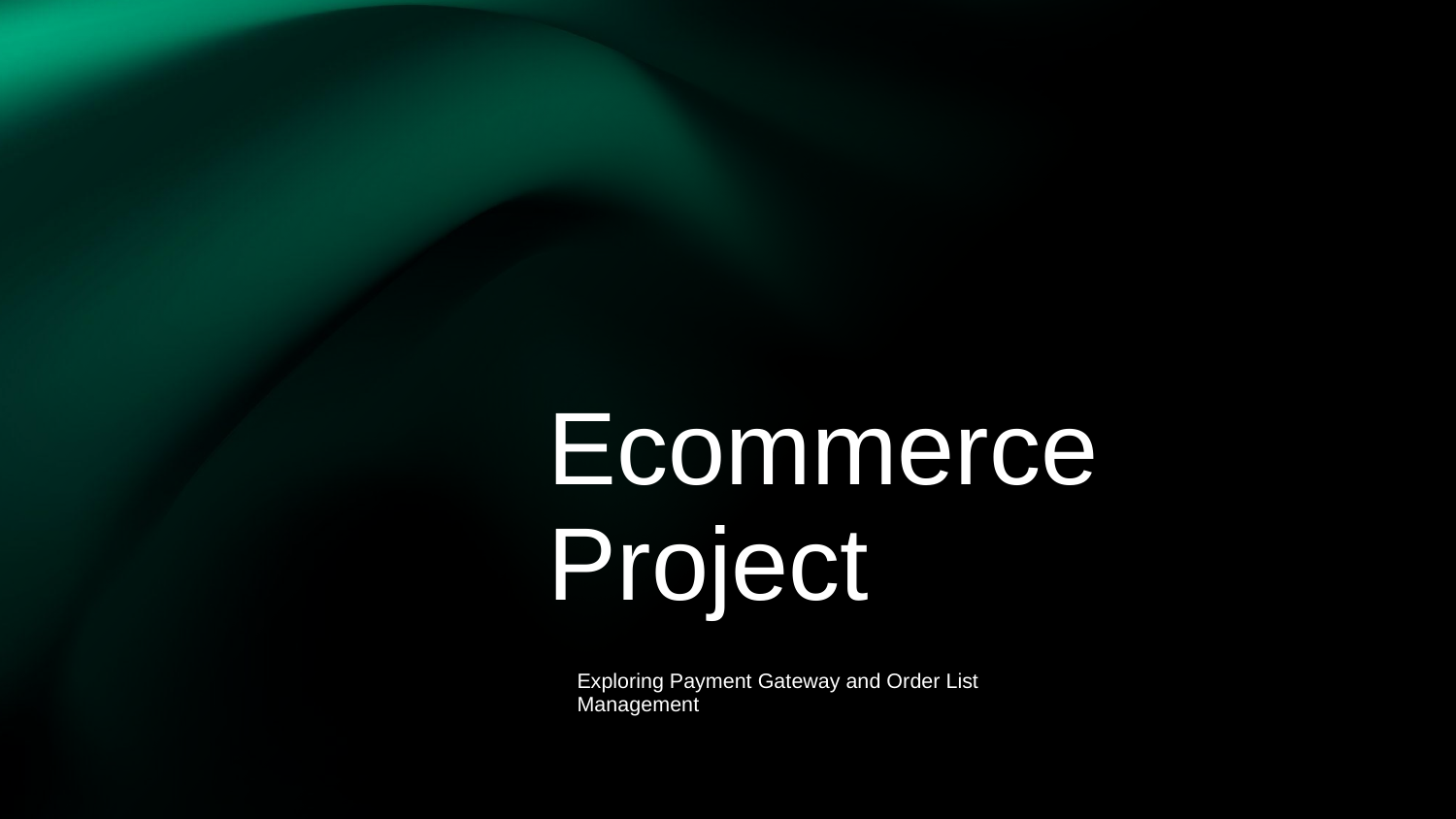

# Ecommerce Project
Exploring Payment Gateway and Order List Management